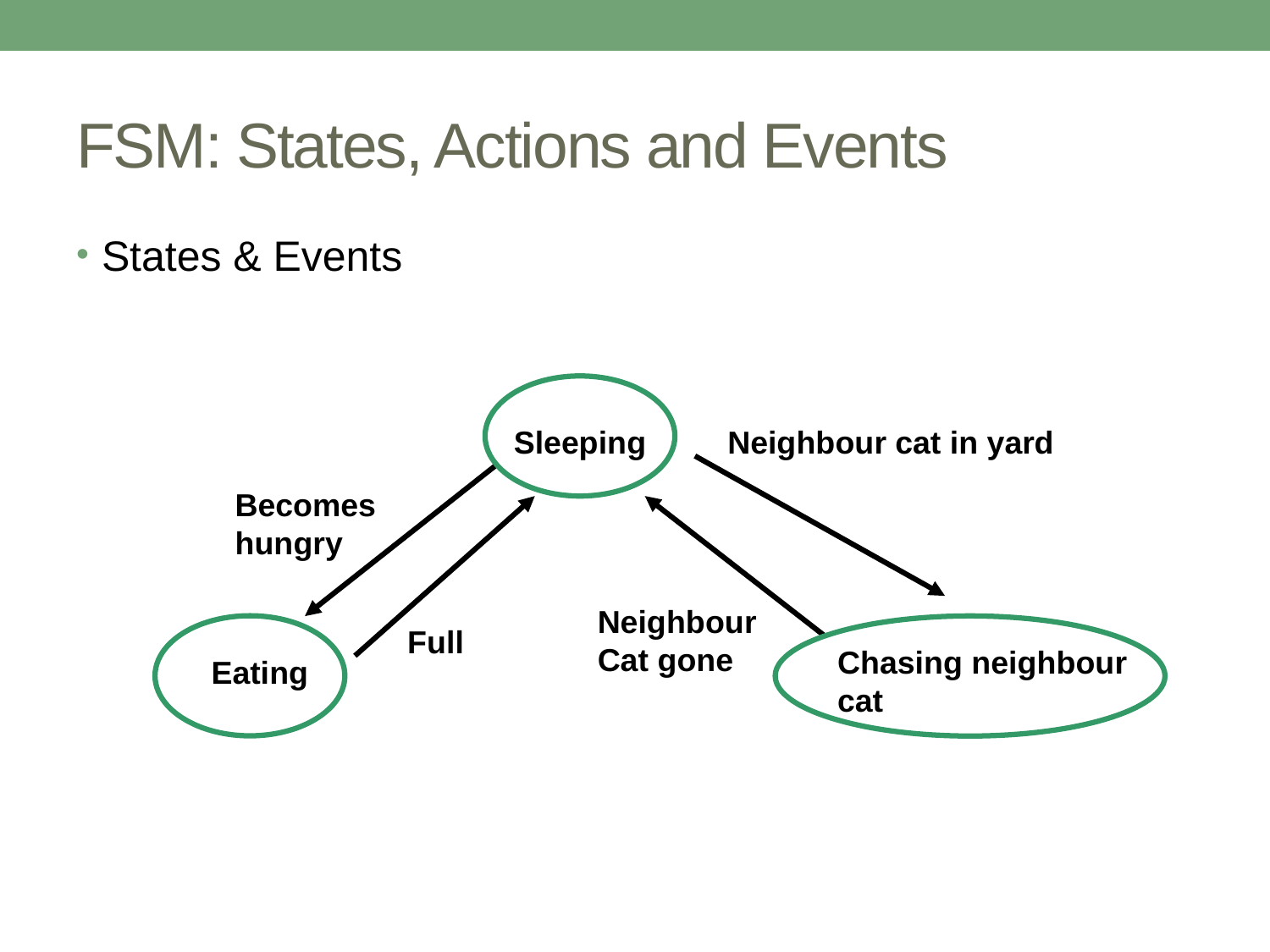

# FSM: States, Actions and Events
States & Events

Sleeping
Neighbour cat in yard

Becomes
hungry

Neighbour
Cat gone

Full

Chasing neighbour cat
Eating